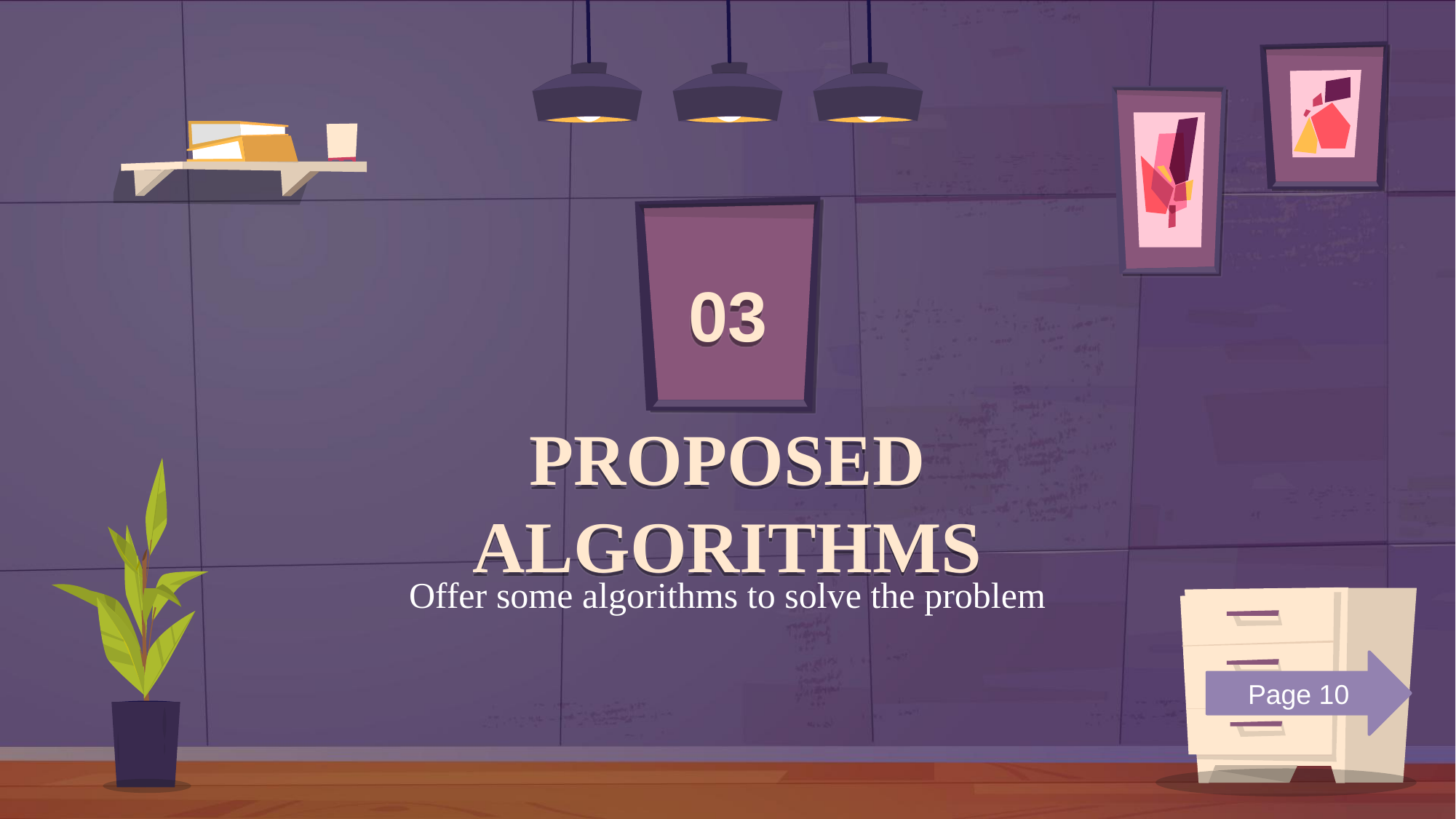

03
# PROPOSED ALGORITHMS
Offer some algorithms to solve the problem
Page 10